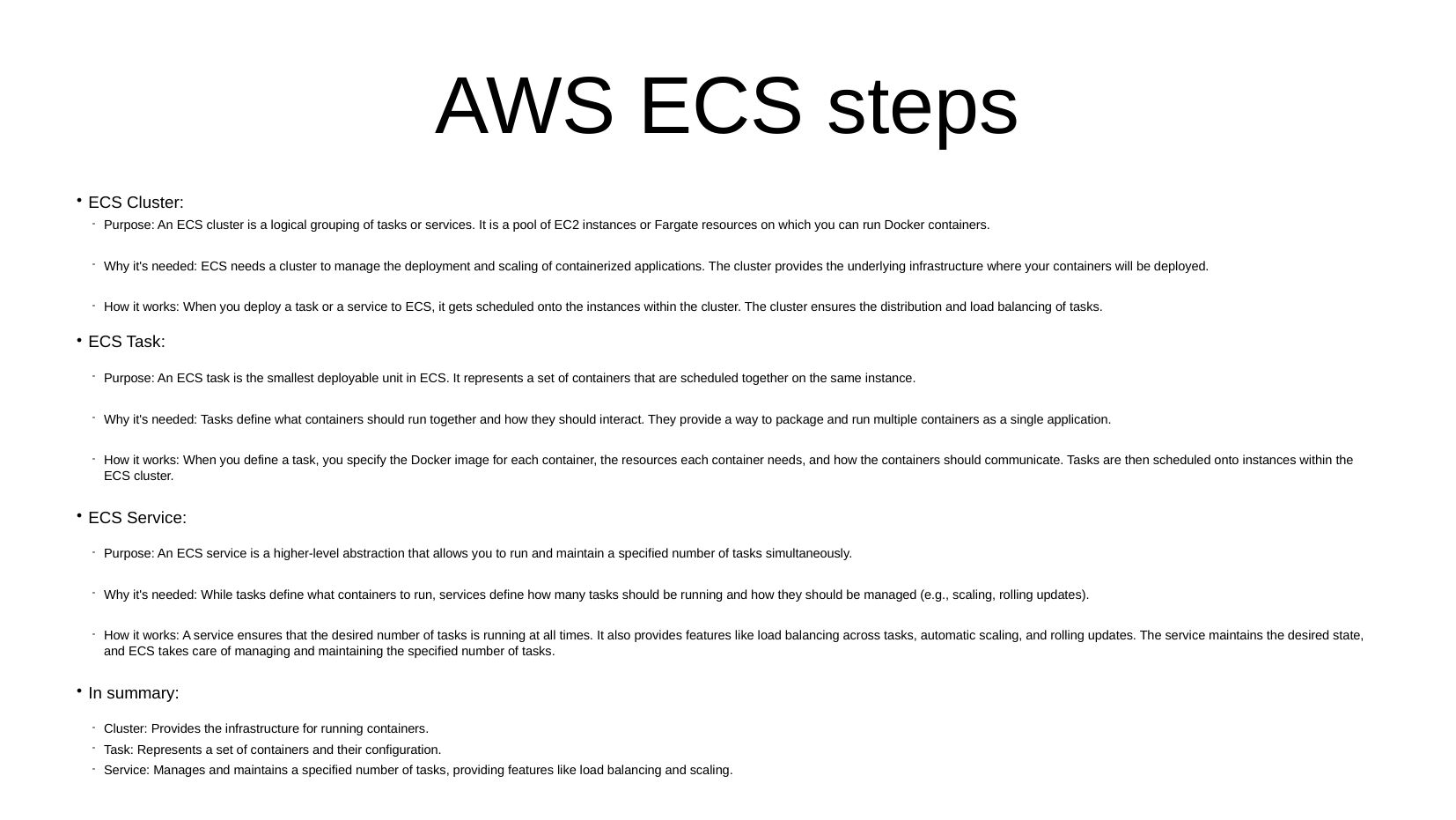

# AWS ECS steps
ECS Cluster:
Purpose: An ECS cluster is a logical grouping of tasks or services. It is a pool of EC2 instances or Fargate resources on which you can run Docker containers.

Why it's needed: ECS needs a cluster to manage the deployment and scaling of containerized applications. The cluster provides the underlying infrastructure where your containers will be deployed.

How it works: When you deploy a task or a service to ECS, it gets scheduled onto the instances within the cluster. The cluster ensures the distribution and load balancing of tasks.

ECS Task:

Purpose: An ECS task is the smallest deployable unit in ECS. It represents a set of containers that are scheduled together on the same instance.

Why it's needed: Tasks define what containers should run together and how they should interact. They provide a way to package and run multiple containers as a single application.

How it works: When you define a task, you specify the Docker image for each container, the resources each container needs, and how the containers should communicate. Tasks are then scheduled onto instances within the ECS cluster.

ECS Service:

Purpose: An ECS service is a higher-level abstraction that allows you to run and maintain a specified number of tasks simultaneously.

Why it's needed: While tasks define what containers to run, services define how many tasks should be running and how they should be managed (e.g., scaling, rolling updates).

How it works: A service ensures that the desired number of tasks is running at all times. It also provides features like load balancing across tasks, automatic scaling, and rolling updates. The service maintains the desired state, and ECS takes care of managing and maintaining the specified number of tasks.

In summary:

Cluster: Provides the infrastructure for running containers.
Task: Represents a set of containers and their configuration.
Service: Manages and maintains a specified number of tasks, providing features like load balancing and scaling.